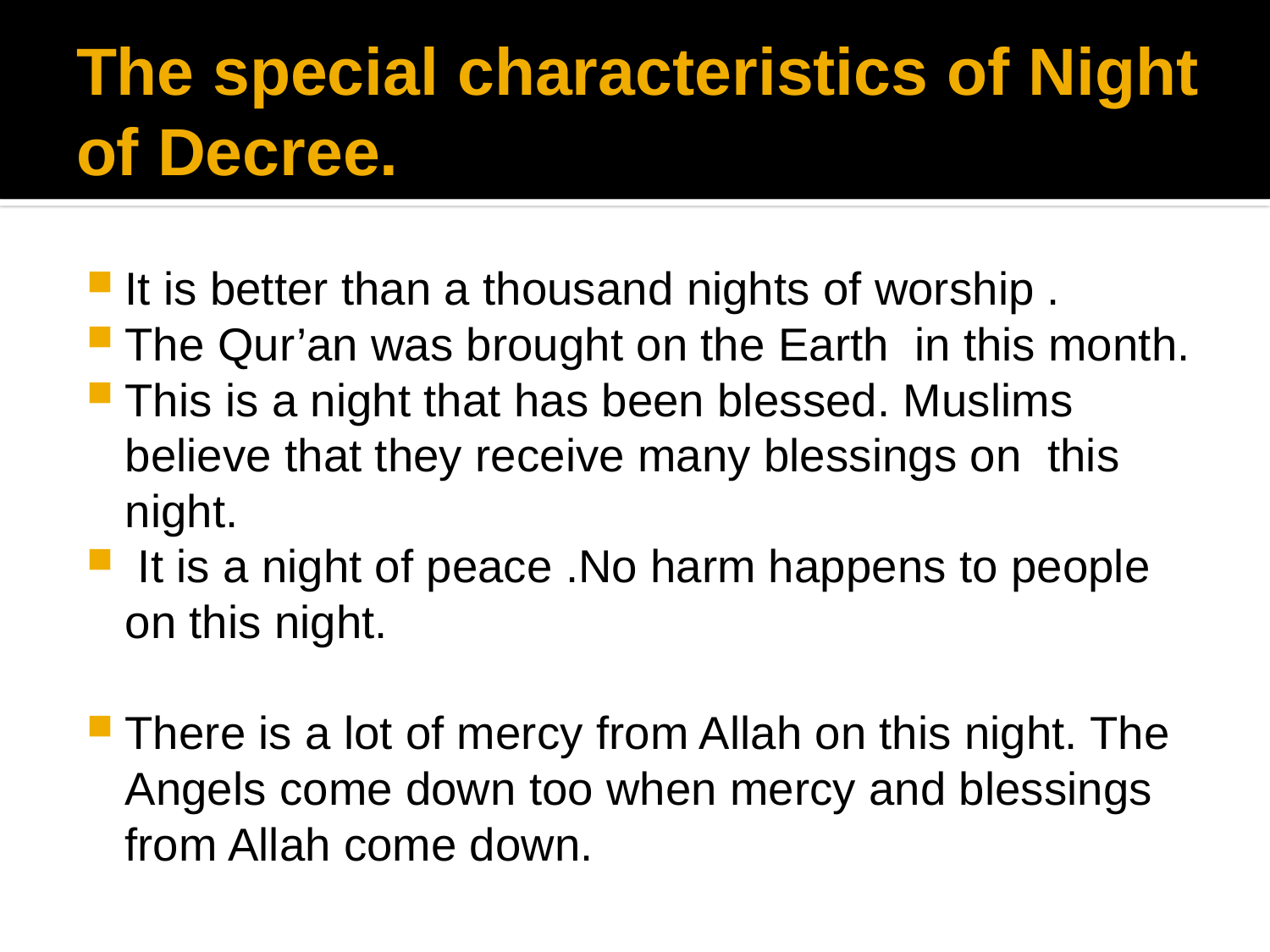

# The special characteristics of Night of Decree.
It is better than a thousand nights of worship .
The Qur’an was brought on the Earth  in this month.
This is a night that has been blessed. Muslims believe that they receive many blessings on  this night.
 It is a night of peace .No harm happens to people on this night.

There is a lot of mercy from Allah on this night. The Angels come down too when mercy and blessings from Allah come down.